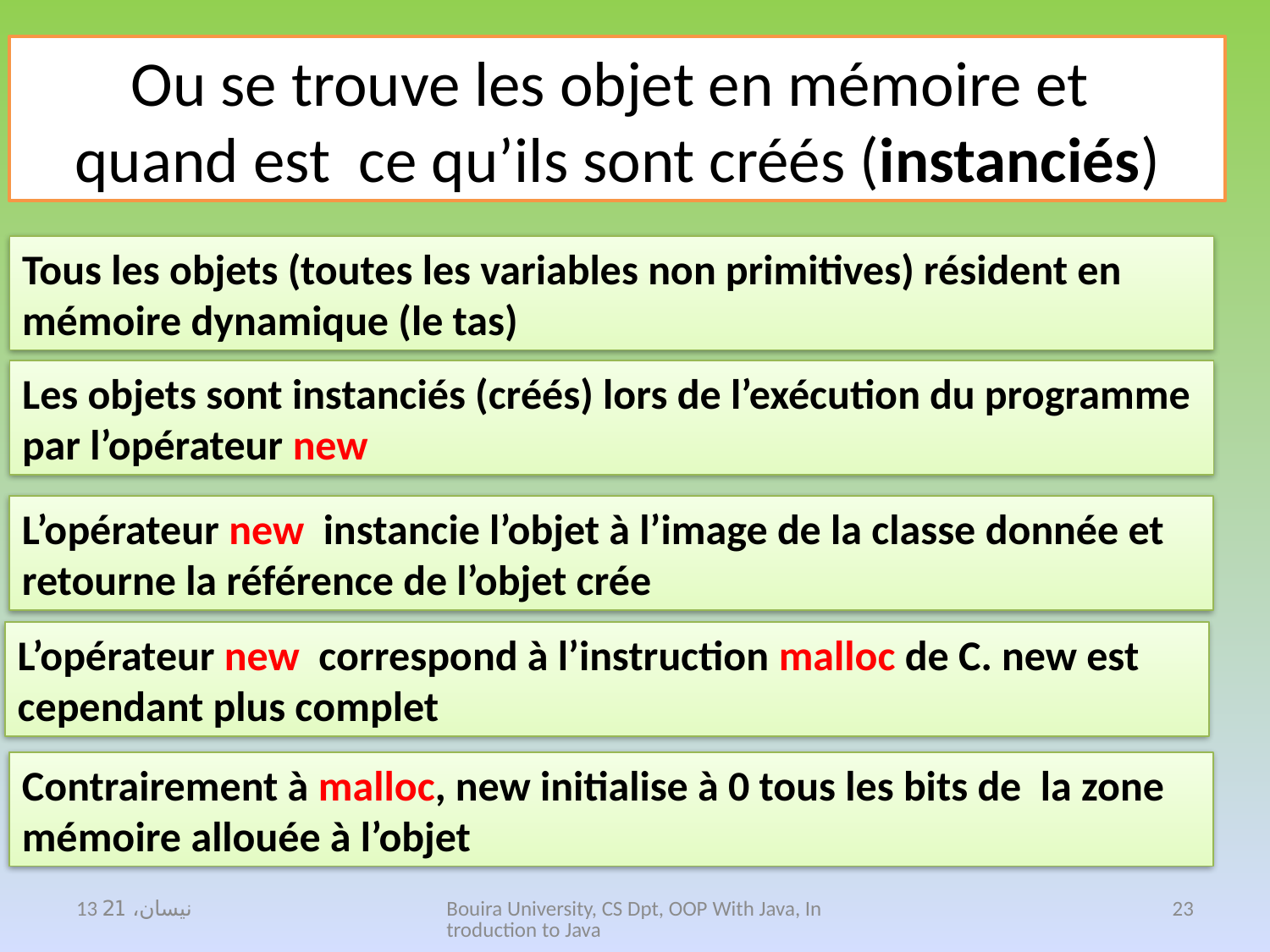

Ou se trouve les objet en mémoire et
quand est  ce qu’ils sont créés (instanciés)
Tous les objets (toutes les variables non primitives) résident en mémoire dynamique (le tas)
Les objets sont instanciés (créés) lors de l’exécution du programme  par l’opérateur new
L’opérateur new  instancie l’objet à l’image de la classe donnée et retourne la référence de l’objet crée
L’opérateur new  correspond à l’instruction malloc de C. new est cependant plus complet
Contrairement à malloc, new initialise à 0 tous les bits de  la zone mémoire allouée à l’objet
13 نيسان، 21
Bouira University, CS Dpt, OOP With Java, Introduction to Java
23